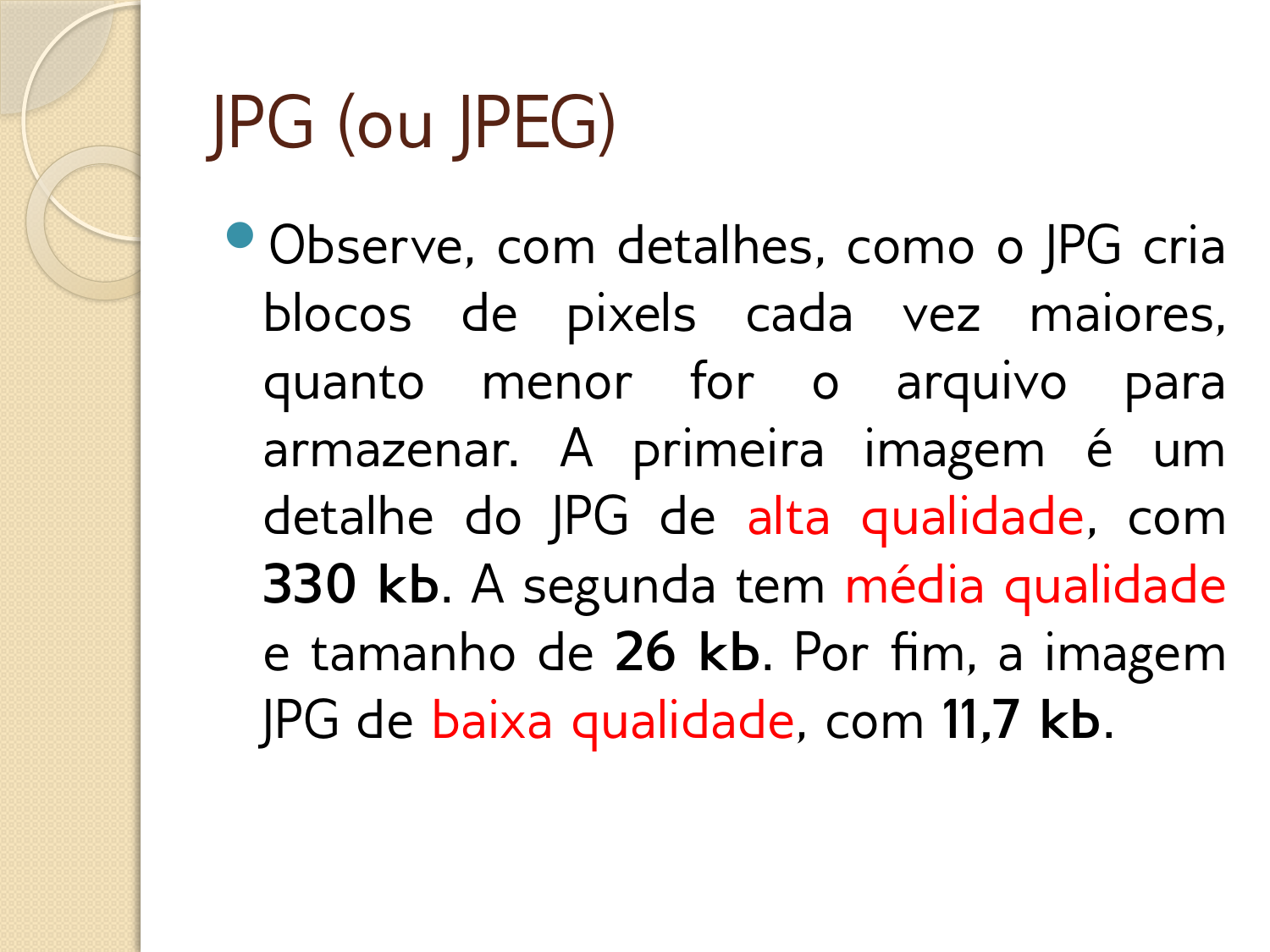

# JPG (ou JPEG)
Observe, com detalhes, como o JPG cria blocos de pixels cada vez maiores, quanto menor for o arquivo para armazenar. A primeira imagem é um detalhe do JPG de alta qualidade, com 330 kb. A segunda tem média qualidade e tamanho de 26 kb. Por fim, a imagem JPG de baixa qualidade, com 11,7 kb.